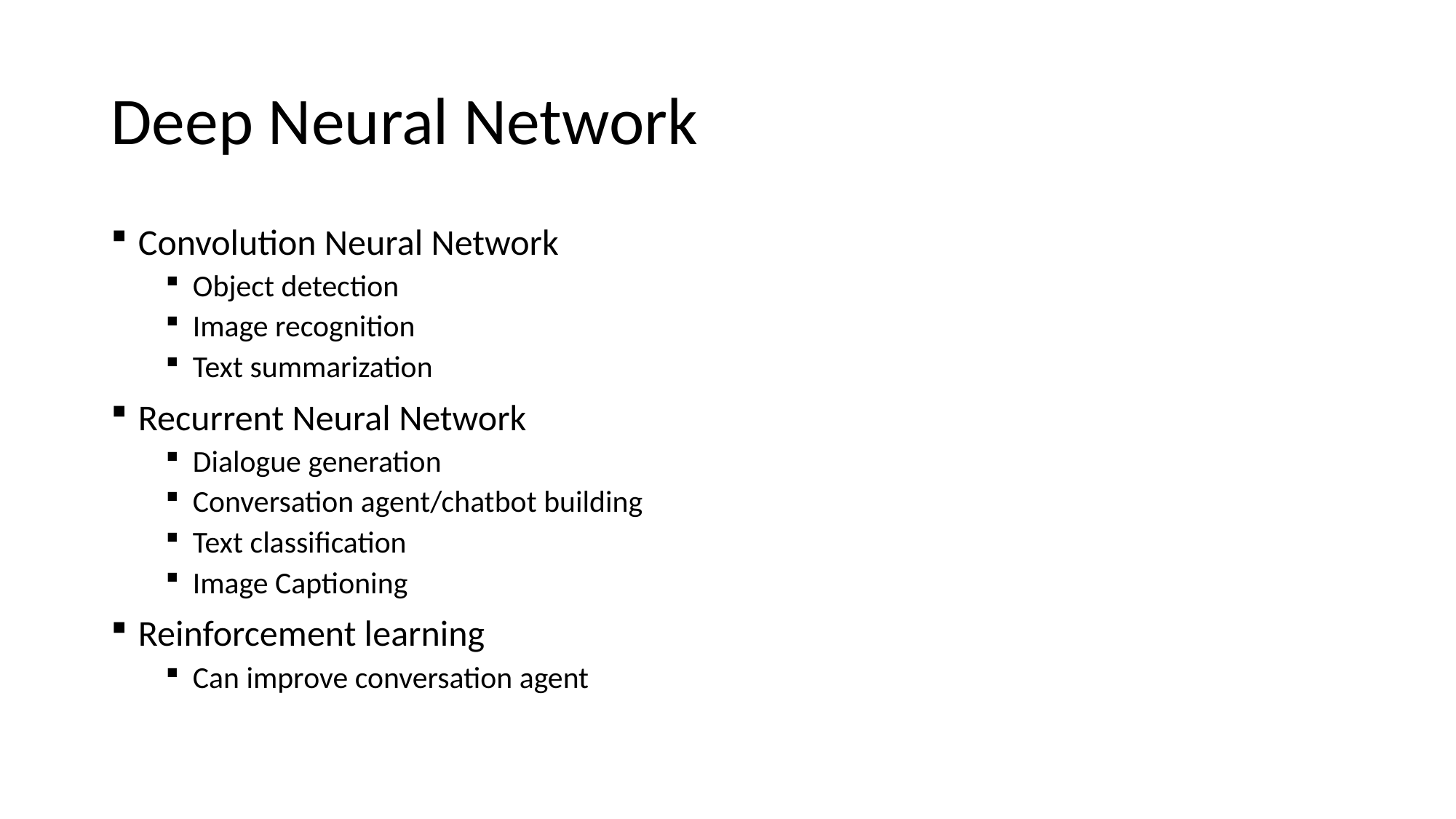

# Deep Neural Network
Convolution Neural Network
Object detection
Image recognition
Text summarization
Recurrent Neural Network
Dialogue generation
Conversation agent/chatbot building
Text classification
Image Captioning
Reinforcement learning
Can improve conversation agent